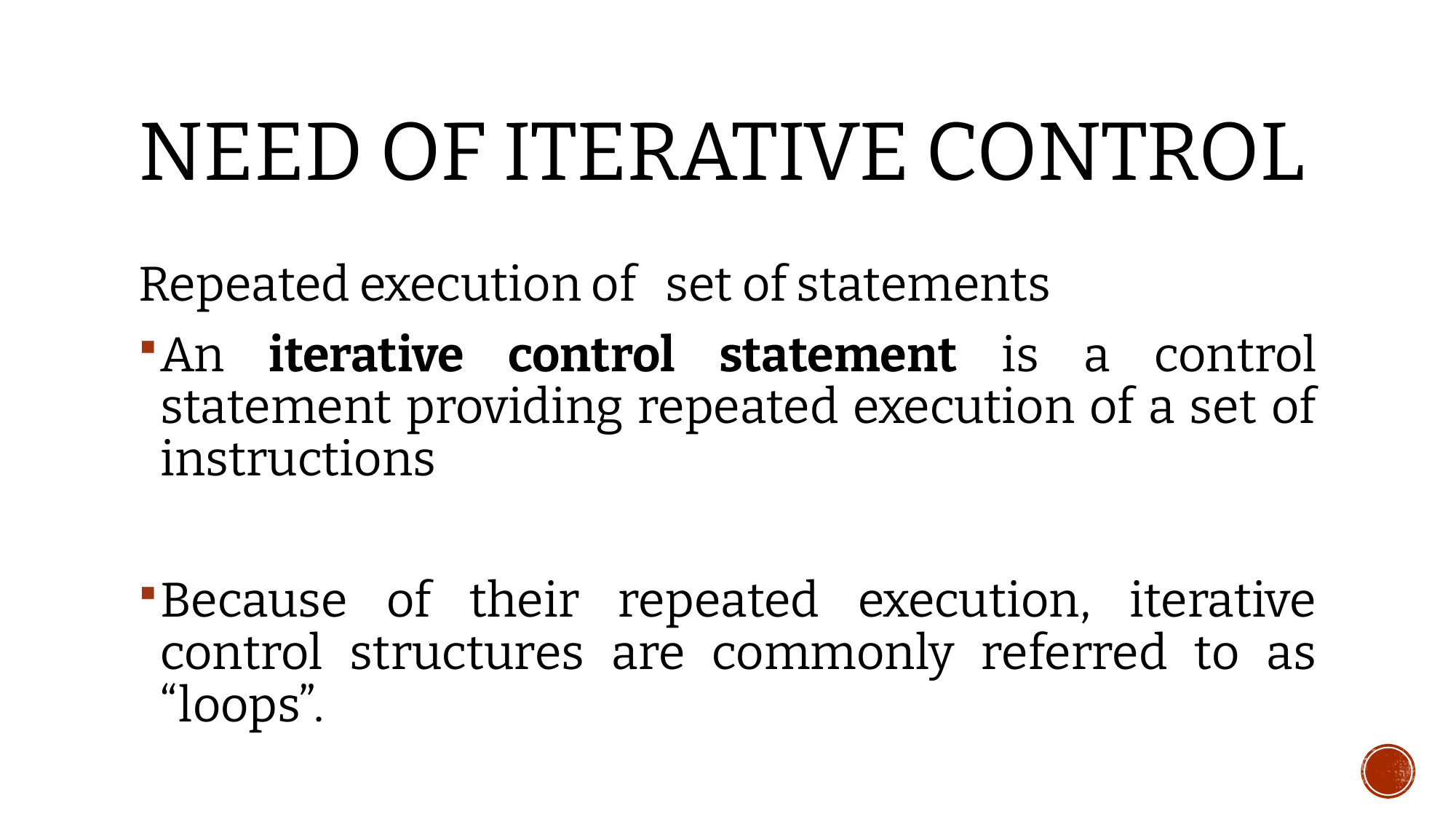

# Need of Iterative Control
Repeated execution of   set of statements
An iterative control statement is a control statement providing repeated execution of a set of instructions

Because of their repeated execution, iterative control structures are commonly referred to as “loops”.